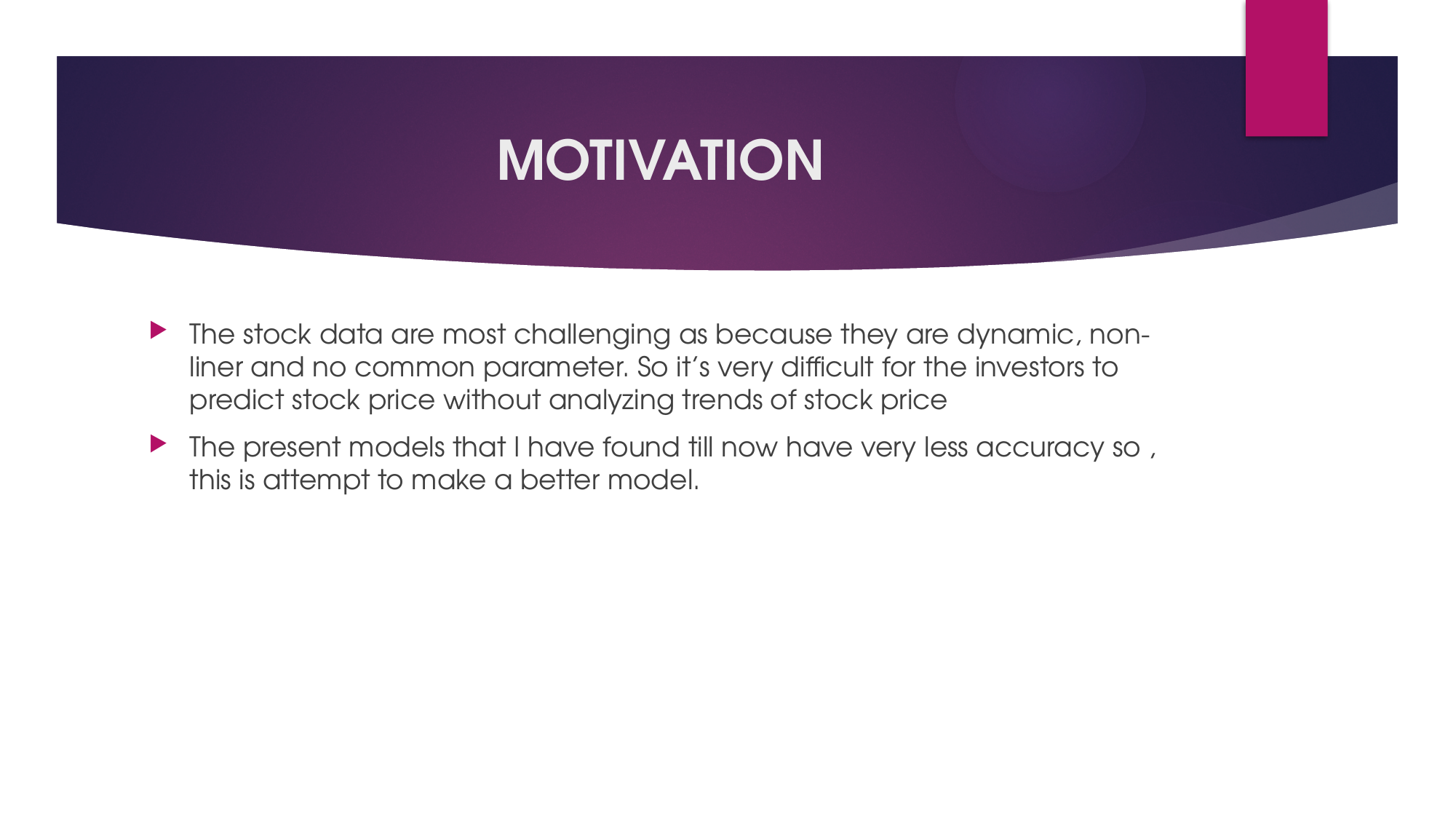

# MOTIVATION
The stock data are most challenging as because they are dynamic, non-liner and no common parameter. So it’s very difficult for the investors to predict stock price without analyzing trends of stock price
The present models that I have found till now have very less accuracy so , this is attempt to make a better model.